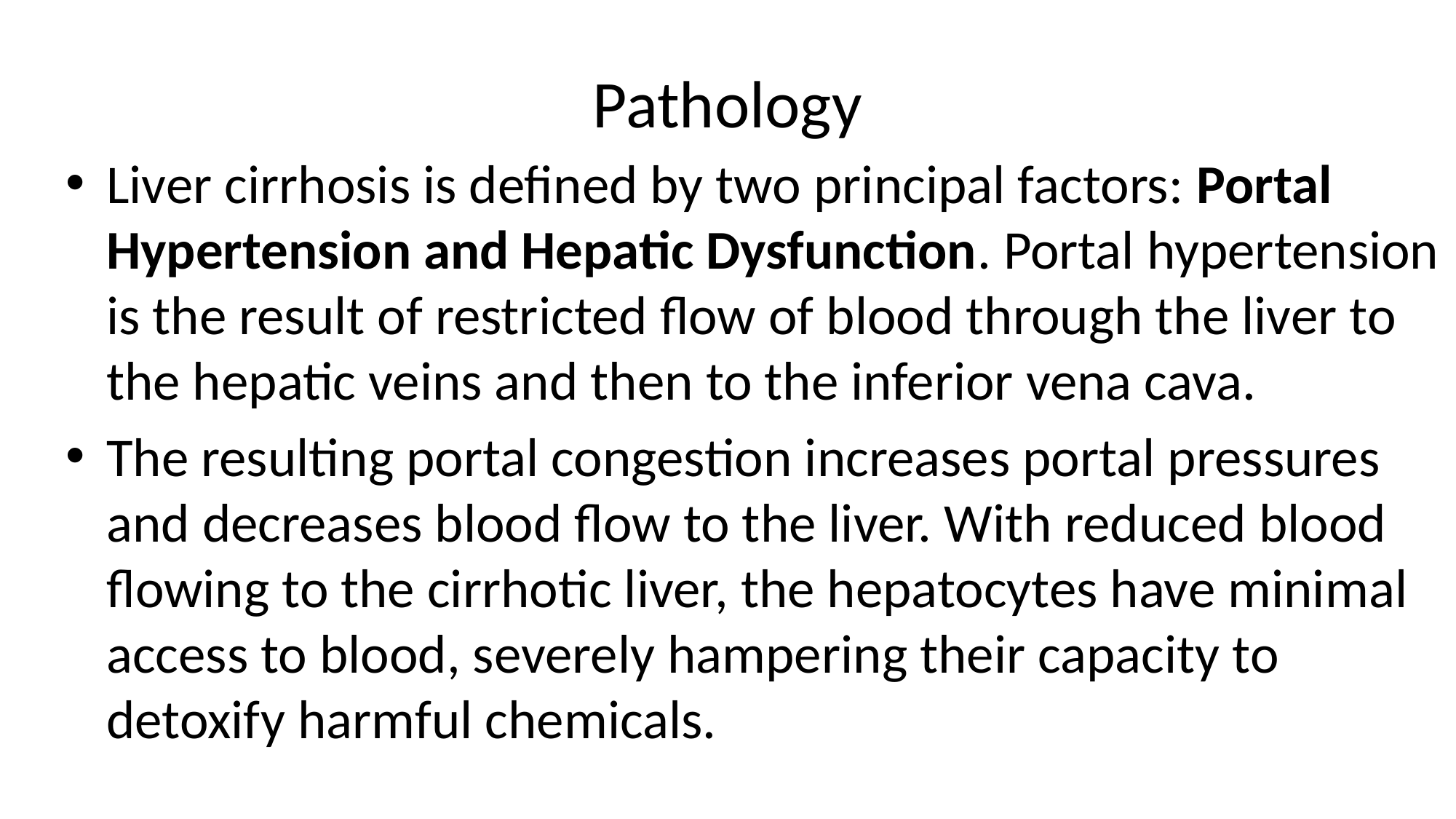

# Pathology
Liver cirrhosis is defined by two principal factors: Portal Hypertension and Hepatic Dysfunction. Portal hypertension is the result of restricted flow of blood through the liver to the hepatic veins and then to the inferior vena cava.
The resulting portal congestion increases portal pressures and decreases blood flow to the liver. With reduced blood flowing to the cirrhotic liver, the hepatocytes have minimal access to blood, severely hampering their capacity to detoxify harmful chemicals.